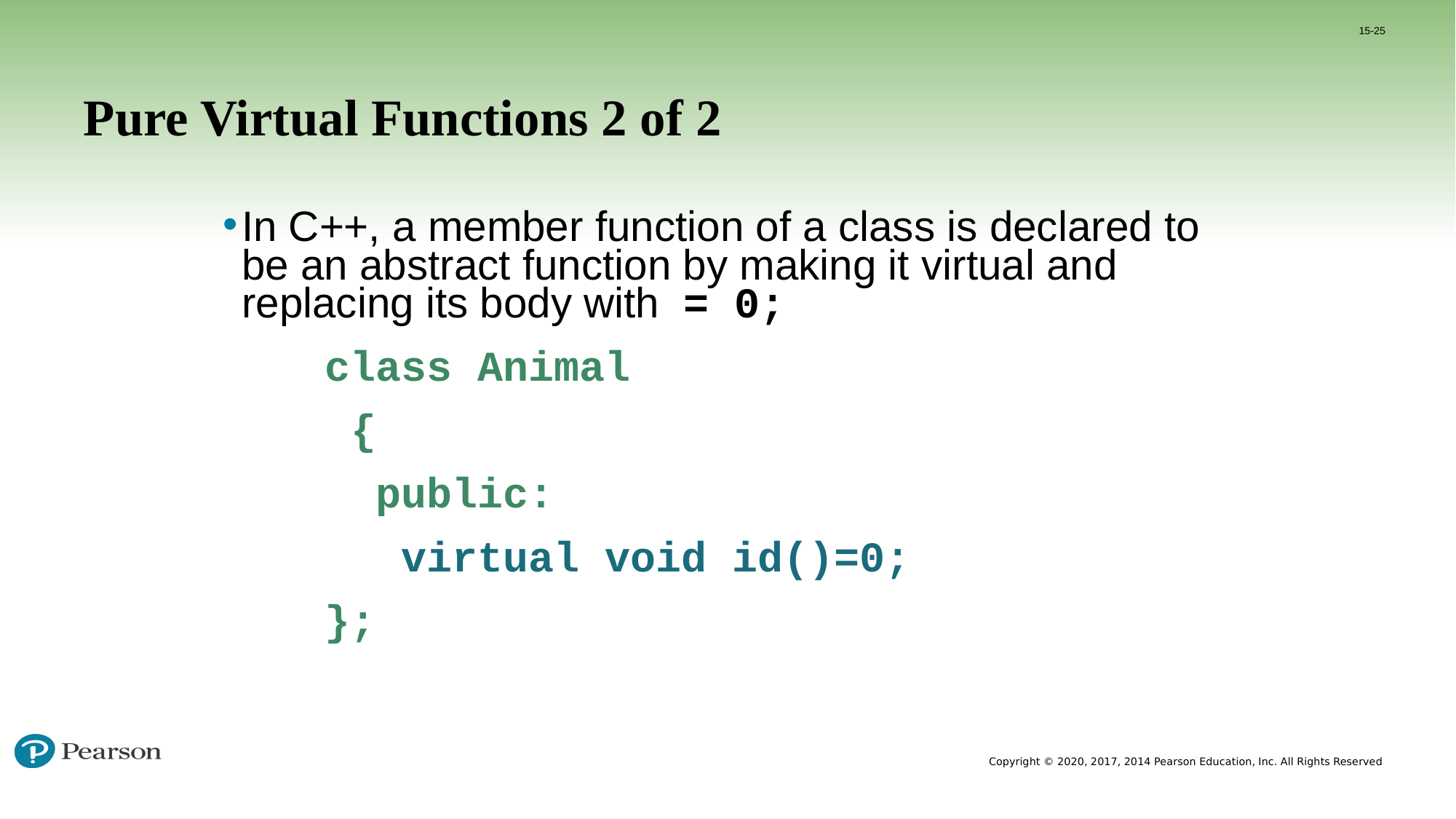

15-25
# Pure Virtual Functions 2 of 2
In C++, a member function of a class is declared to be an abstract function by making it virtual and replacing its body with  = 0;
    class Animal
		{
      public:
       virtual void id()=0;
    };